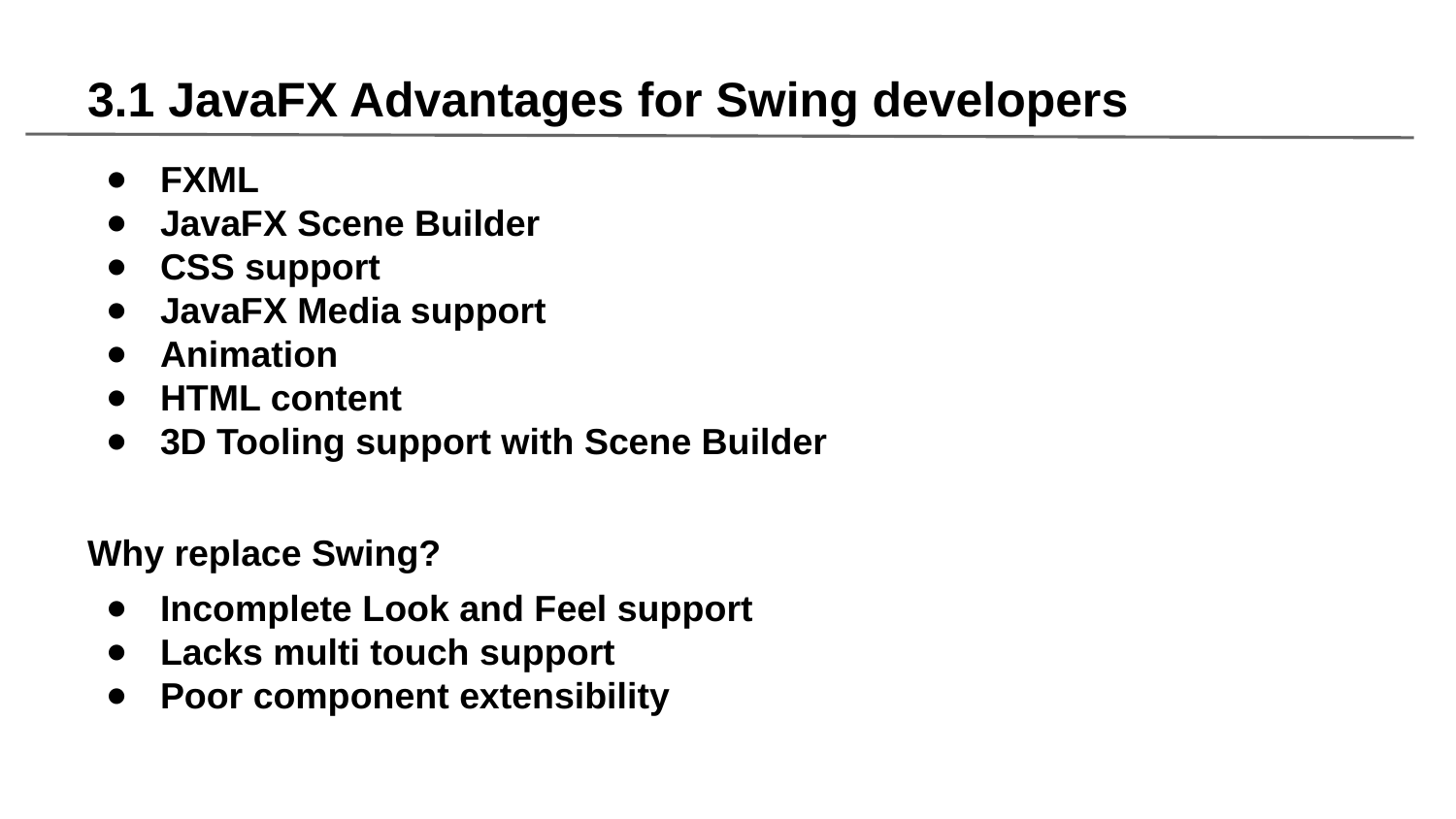

# 3.1 JavaFX Advantages for Swing developers
FXML
JavaFX Scene Builder
CSS support
JavaFX Media support
Animation
HTML content
3D Tooling support with Scene Builder

Why replace Swing?
Incomplete Look and Feel support
Lacks multi touch support
Poor component extensibility